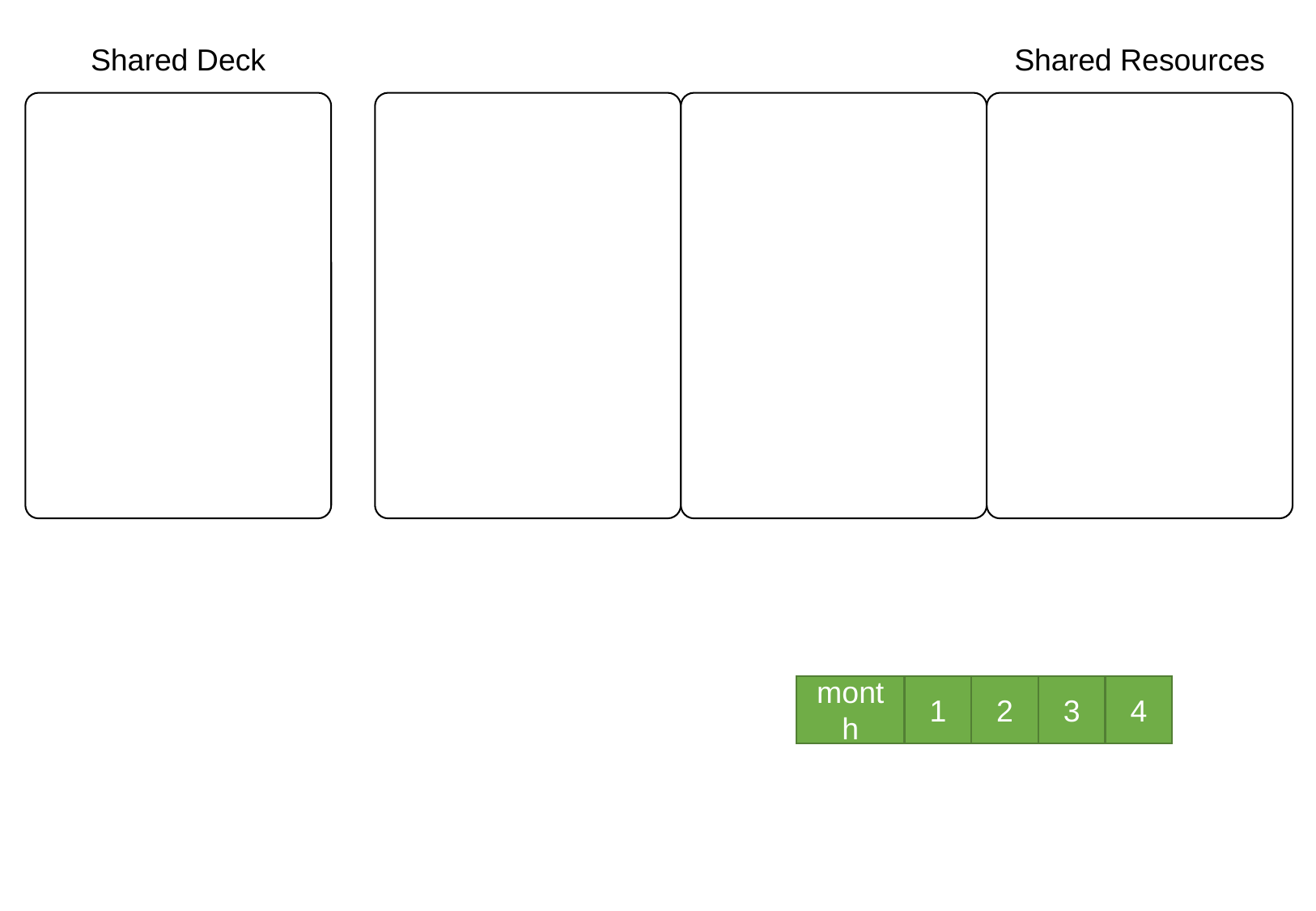

Shared Deck
Shared Resources

month
1
2
3
4